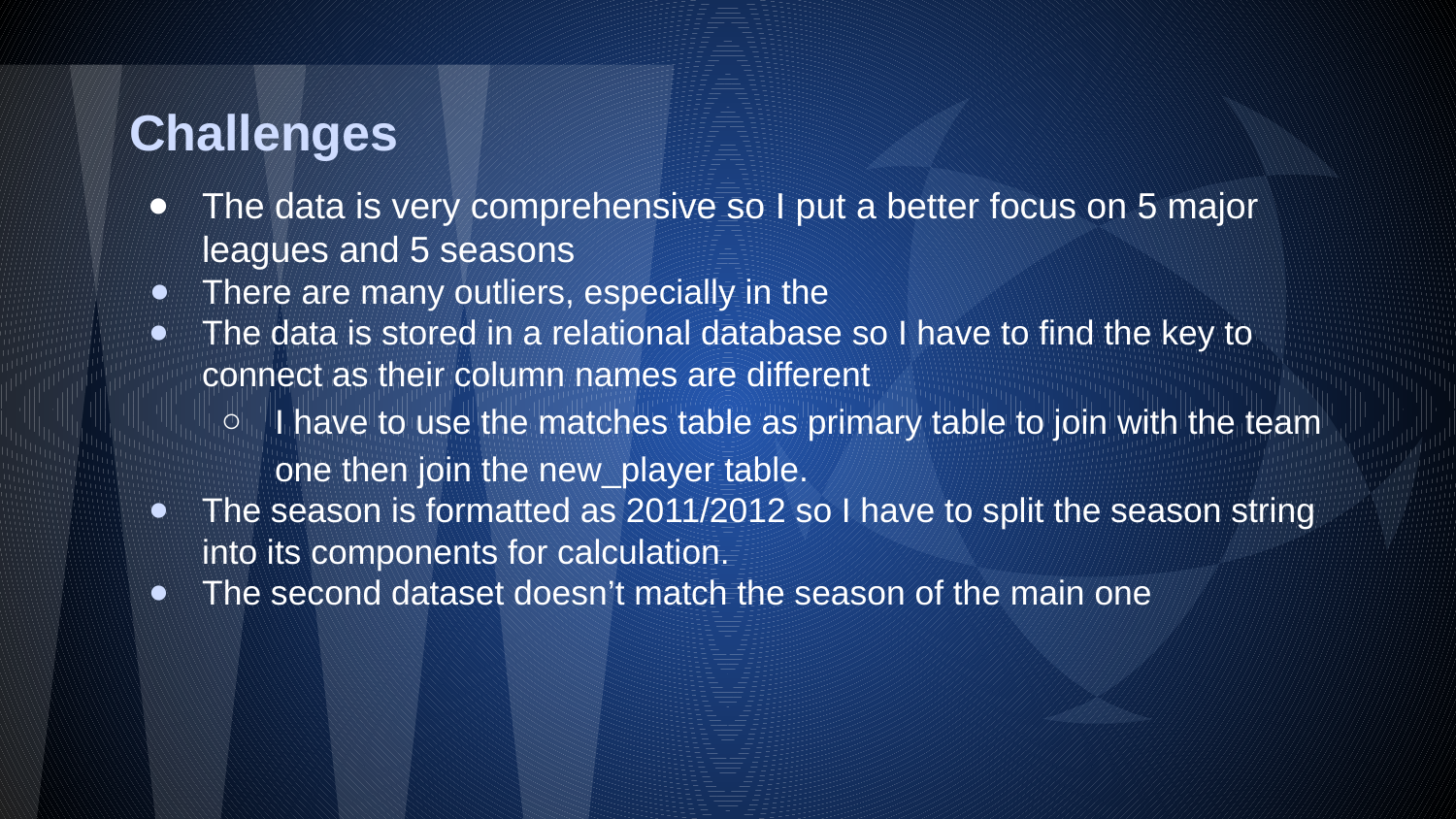

# Challenges
The data is very comprehensive so I put a better focus on 5 major leagues and 5 seasons
There are many outliers, especially in the
The data is stored in a relational database so I have to find the key to connect as their column names are different
I have to use the matches table as primary table to join with the team one then join the new_player table.
The season is formatted as 2011/2012 so I have to split the season string into its components for calculation.
The second dataset doesn’t match the season of the main one